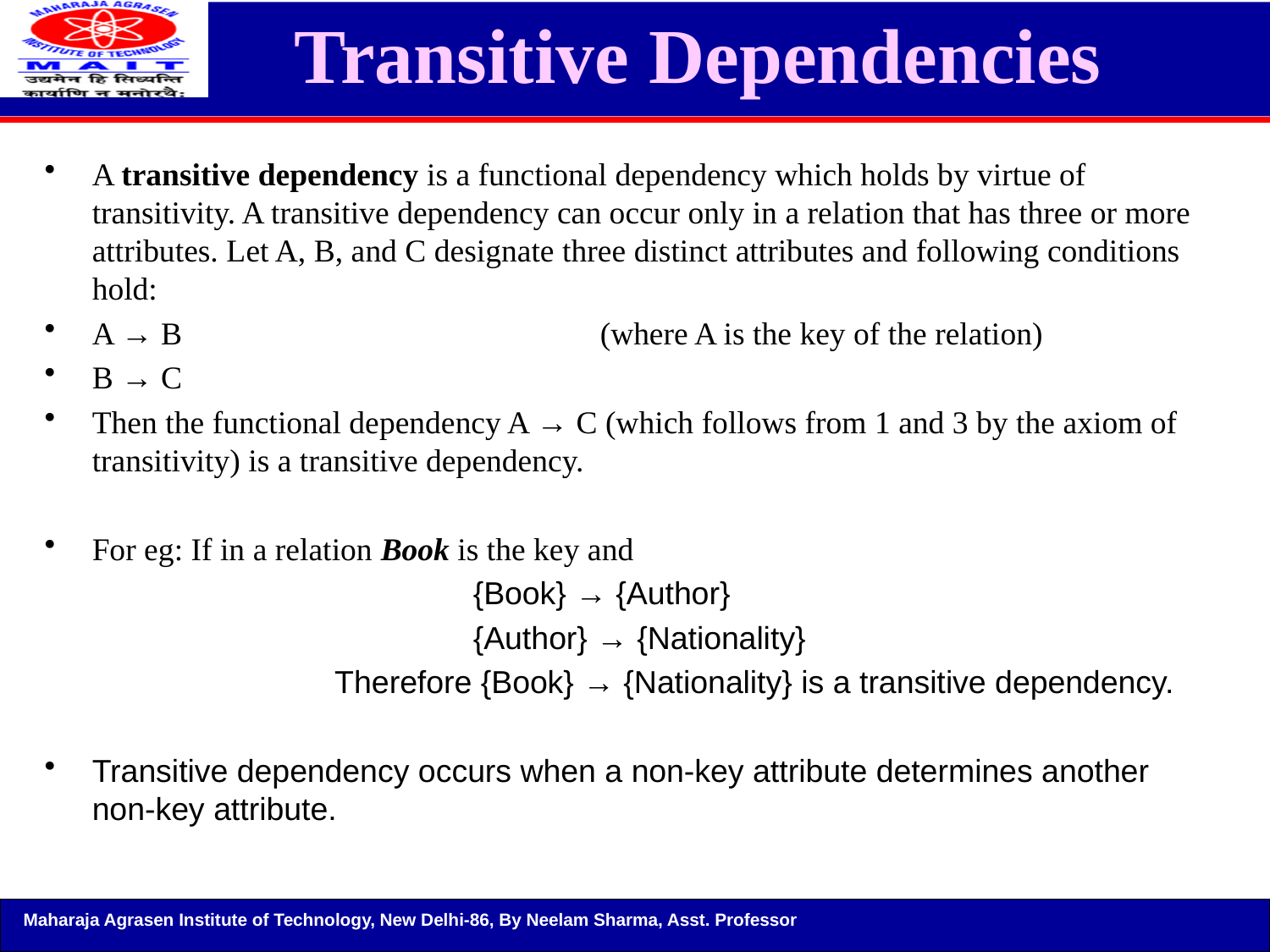

# Transitive Dependencies
A transitive dependency is a functional dependency which holds by virtue of transitivity. A transitive dependency can occur only in a relation that has three or more attributes. Let A, B, and C designate three distinct attributes and following conditions hold:
A → B				(where A is the key of the relation)
B → C
Then the functional dependency A → C (which follows from 1 and 3 by the axiom of transitivity) is a transitive dependency.

For eg: If in a relation Book is the key and
				{Book} → {Author}
				{Author} → {Nationality}
		             Therefore {Book} → {Nationality} is a transitive dependency.

Transitive dependency occurs when a non-key attribute determines another non-key attribute.